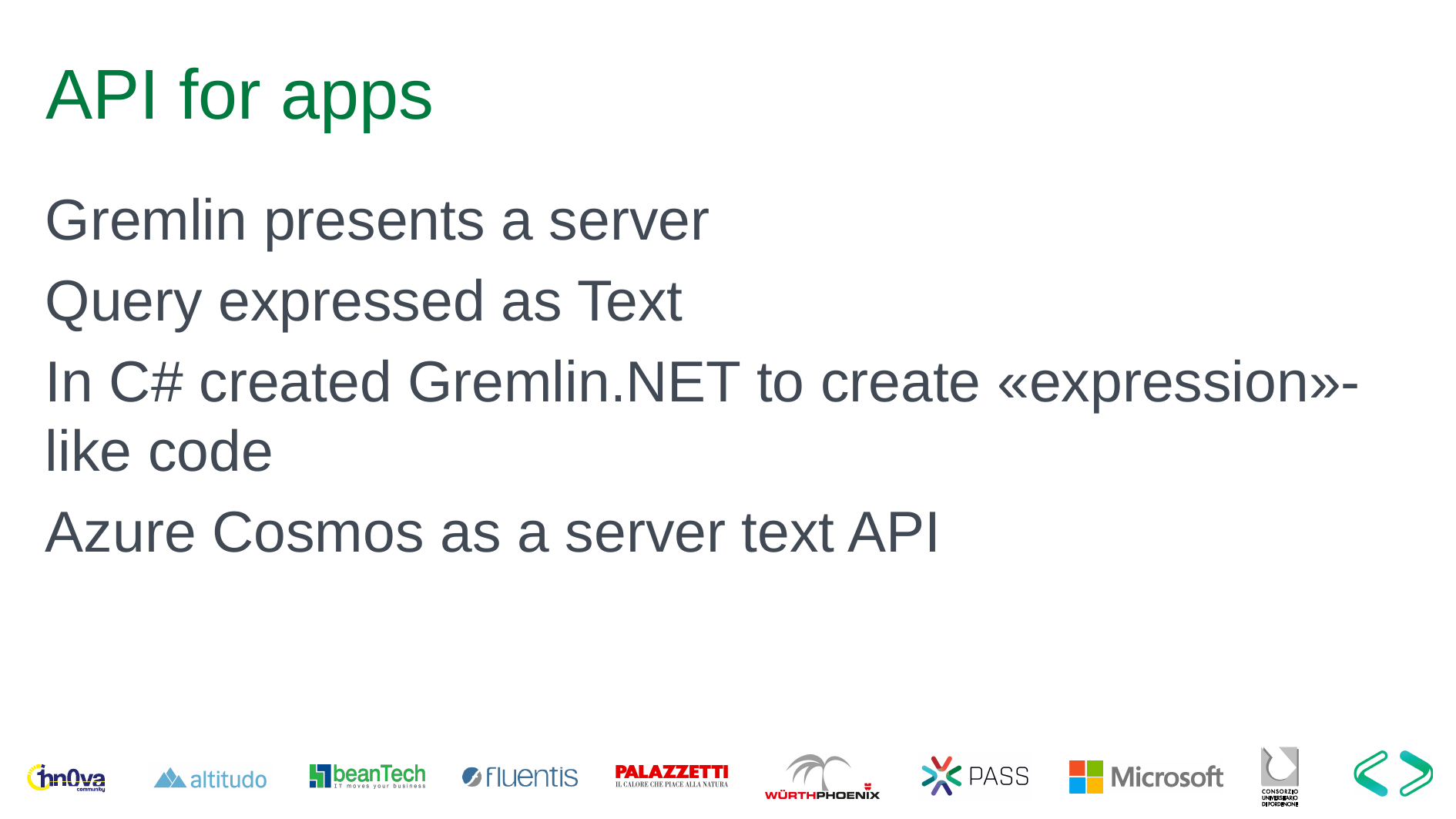

# API for apps
Gremlin presents a server
Query expressed as Text
In C# created Gremlin.NET to create «expression»-like code
Azure Cosmos as a server text API